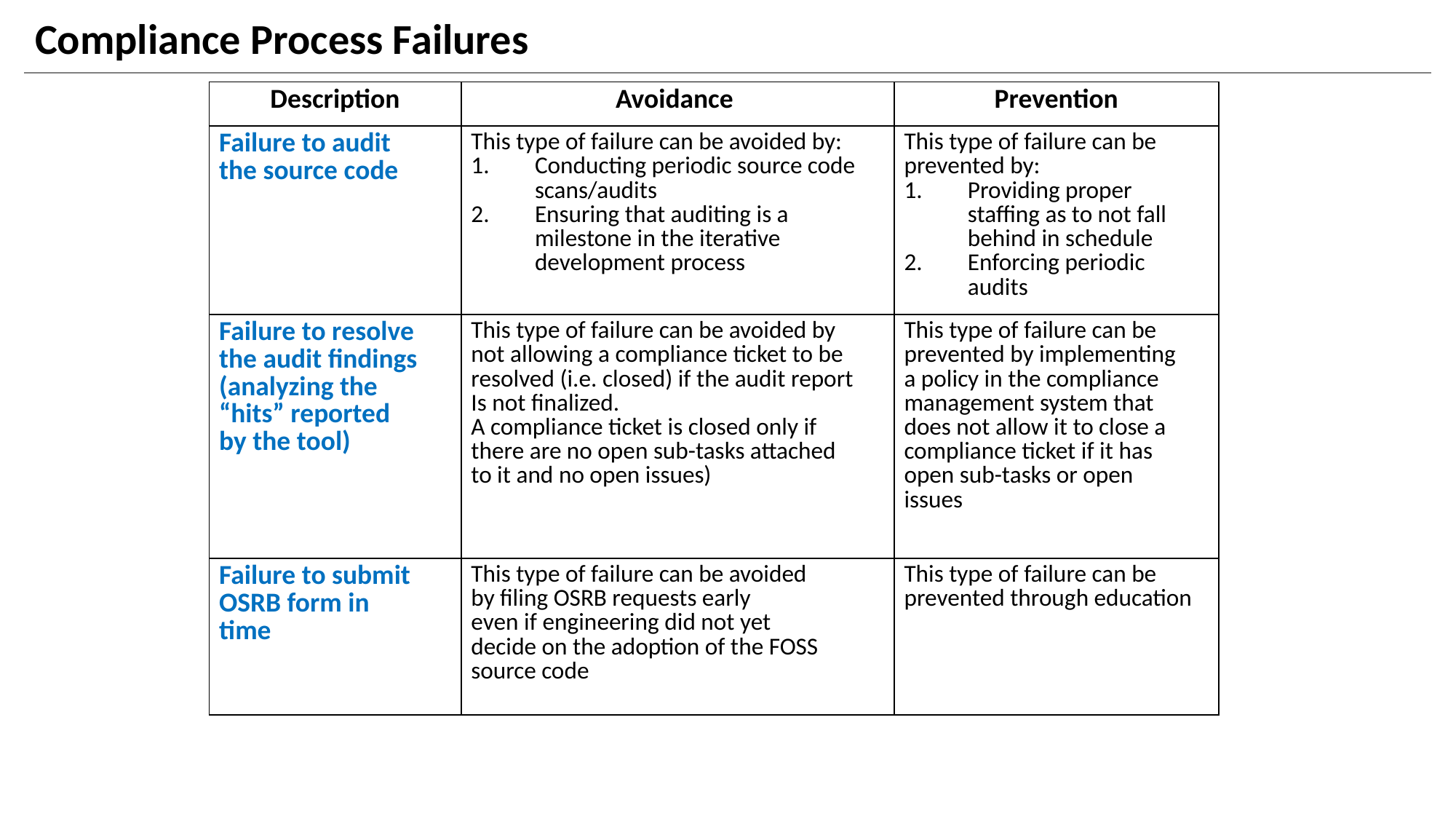

# Compliance Process Failures
| Description | Avoidance | Prevention |
| --- | --- | --- |
| Failure to audit the source code | This type of failure can be avoided by: Conducting periodic source code scans/audits Ensuring that auditing is a milestone in the iterative development process | This type of failure can be prevented by: Providing proper staffing as to not fall behind in schedule Enforcing periodic audits |
| Failure to resolve the audit findings (analyzing the “hits” reported by the tool) | This type of failure can be avoided by not allowing a compliance ticket to be resolved (i.e. closed) if the audit report Is not finalized. A compliance ticket is closed only if there are no open sub-tasks attached to it and no open issues) | This type of failure can be prevented by implementing a policy in the compliance management system that does not allow it to close a compliance ticket if it has open sub-tasks or open issues |
| Failure to submit OSRB form in time | This type of failure can be avoided by filing OSRB requests early even if engineering did not yet decide on the adoption of the FOSS source code | This type of failure can be prevented through education |